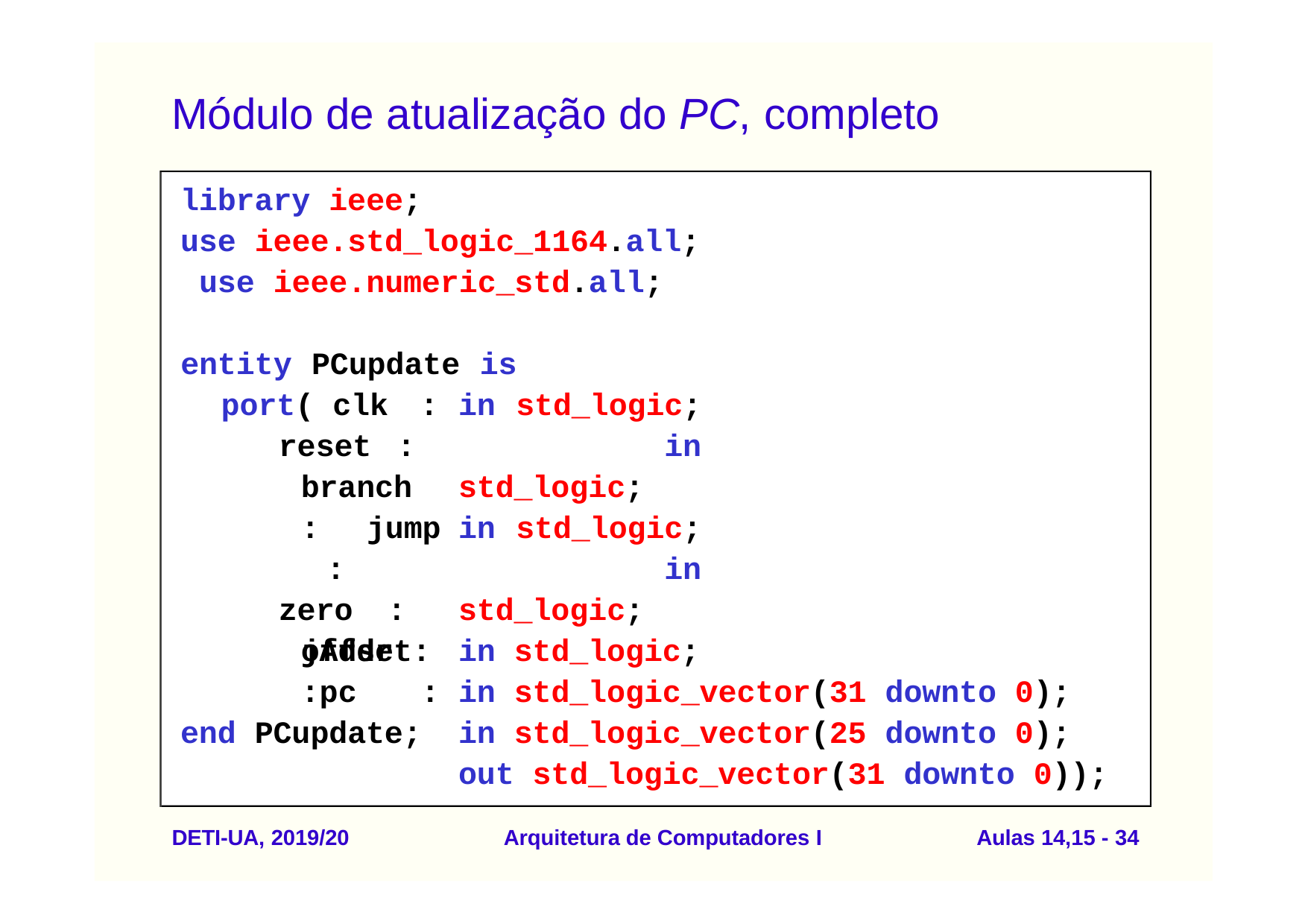

# Módulo de atualização do PC, completo

library ieee;
use ieee.std_logic_1164.all;  use ieee.numeric_std.all;
entity PCupdate is  port( clk :
reset :  branch :  jump  :
zero :  offset :
in std_logic;  in std_logic;  in std_logic;  in std_logic;  in std_logic;
in std_logic_vector(31 downto 0);  in std_logic_vector(25 downto 0);  out std_logic_vector(31 downto 0));
jAddr :  pc	:
end PCupdate;
DETI-UA, 2019/20
Arquitetura de Computadores I
Aulas 14,15 - 34